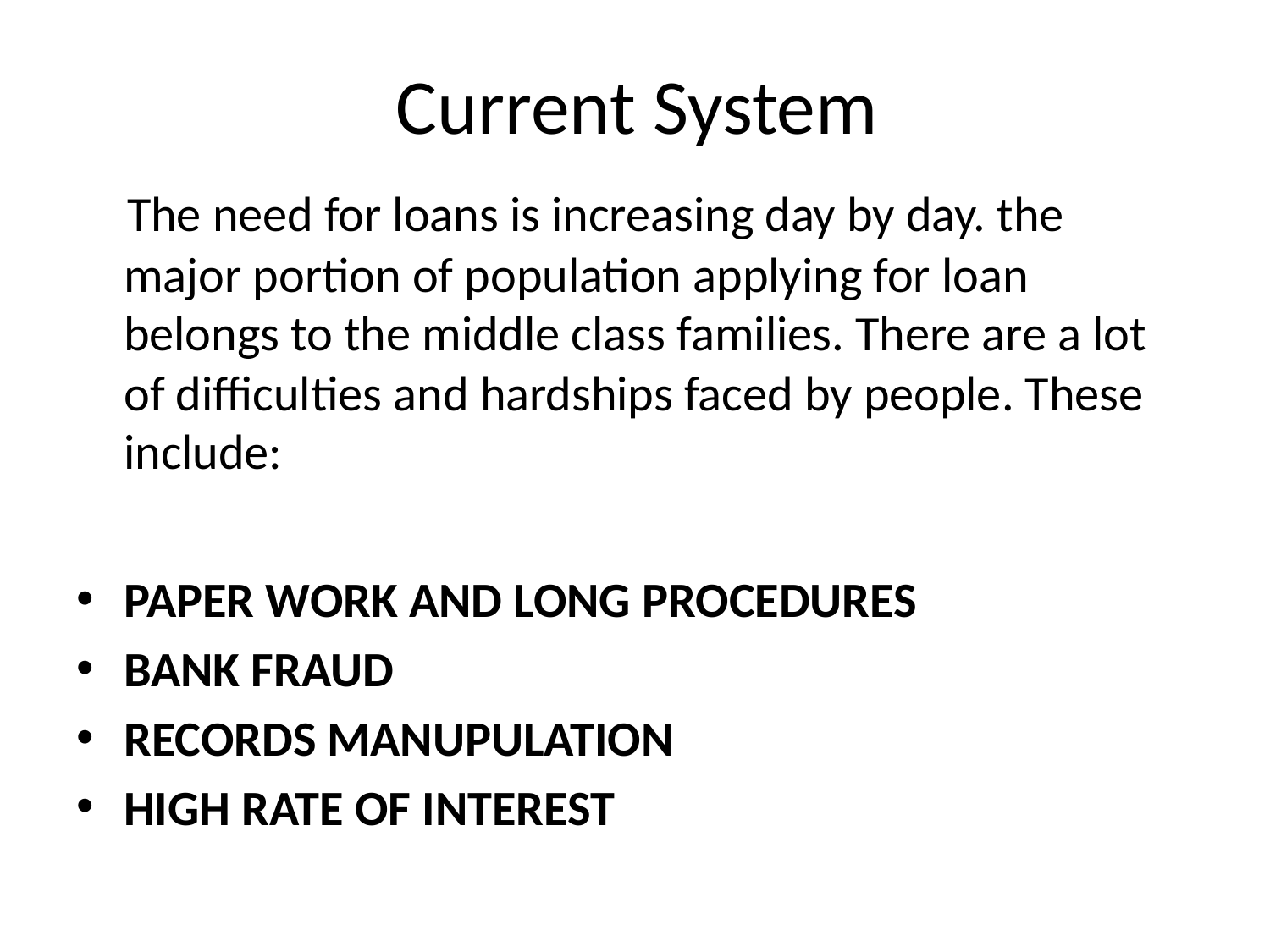

# Current System
    The need for loans is increasing day by day. the major portion of population applying for loan belongs to the middle class families. There are a lot of difficulties and hardships faced by people. These include:

PAPER WORK AND LONG PROCEDURES
BANK FRAUD
RECORDS MANUPULATION
HIGH RATE OF INTEREST